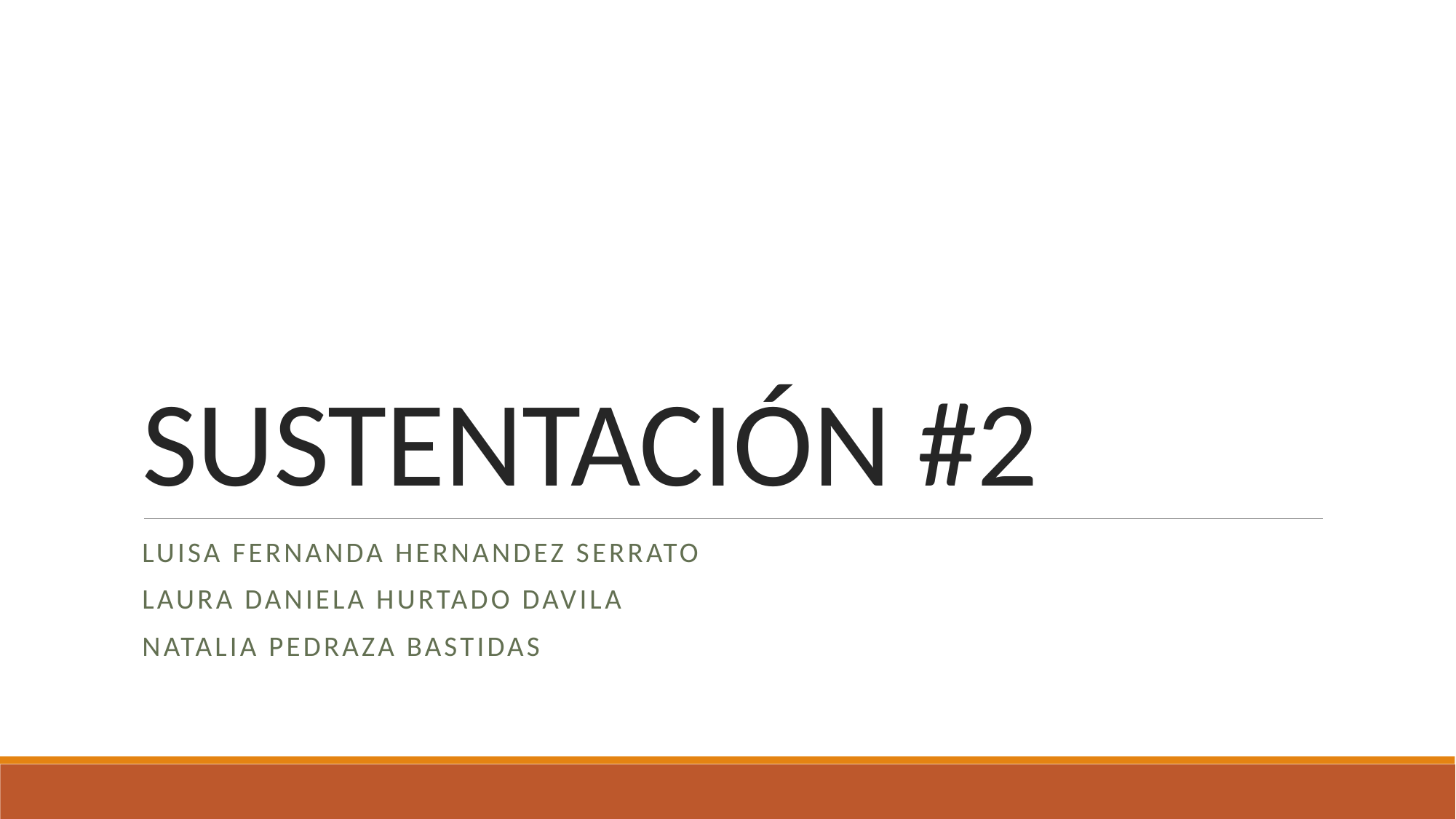

# SUSTENTACIÓN #2
Luisa Fernanda hernandez serrato
Laura Daniela hurtado davila
Natalia Pedraza bastidas